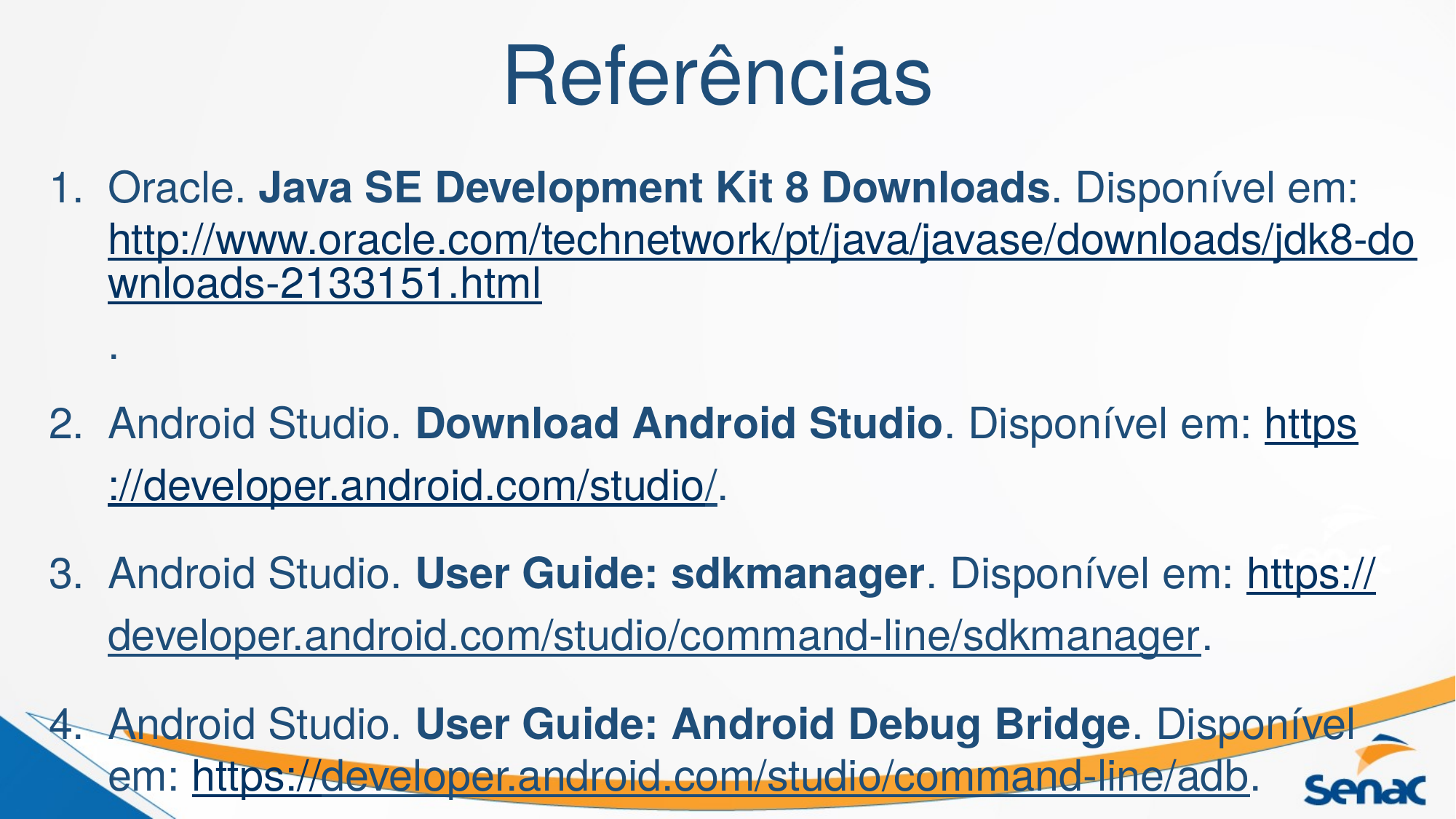

# Referências
Oracle. Java SE Development Kit 8 Downloads. Disponível em: http://www.oracle.com/technetwork/pt/java/javase/downloads/jdk8-downloads-2133151.html.
Android Studio. Download Android Studio. Disponível em: https://developer.android.com/studio/.
Android Studio. User Guide: sdkmanager. Disponível em: https://developer.android.com/studio/command-line/sdkmanager.
Android Studio. User Guide: Android Debug Bridge. Disponível em: https://developer.android.com/studio/command-line/adb.